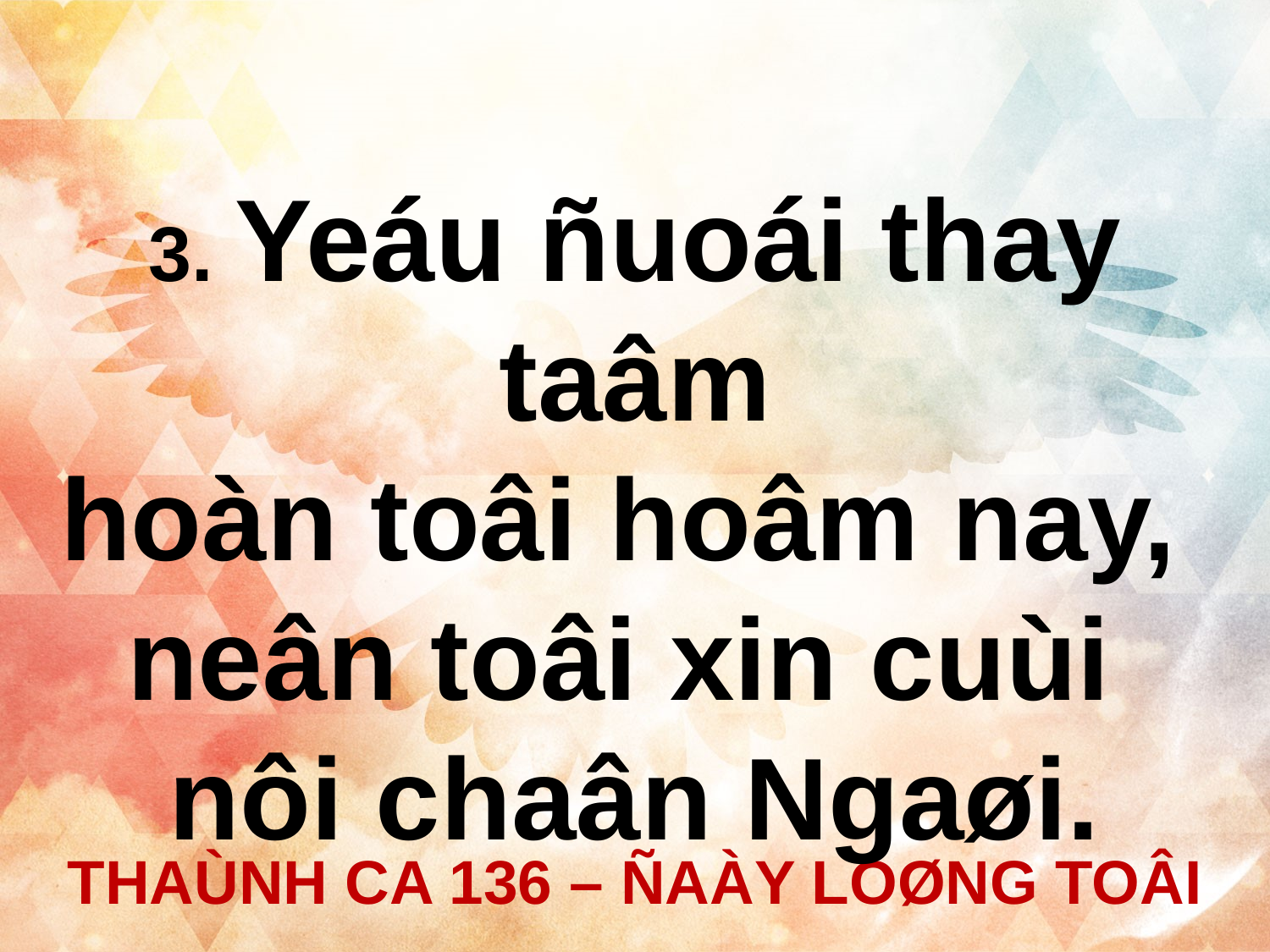

3. Yeáu ñuoái thay taâm
hoàn toâi hoâm nay,
neân toâi xin cuùi
nôi chaân Ngaøi.
THAÙNH CA 136 – ÑAÀY LOØNG TOÂI